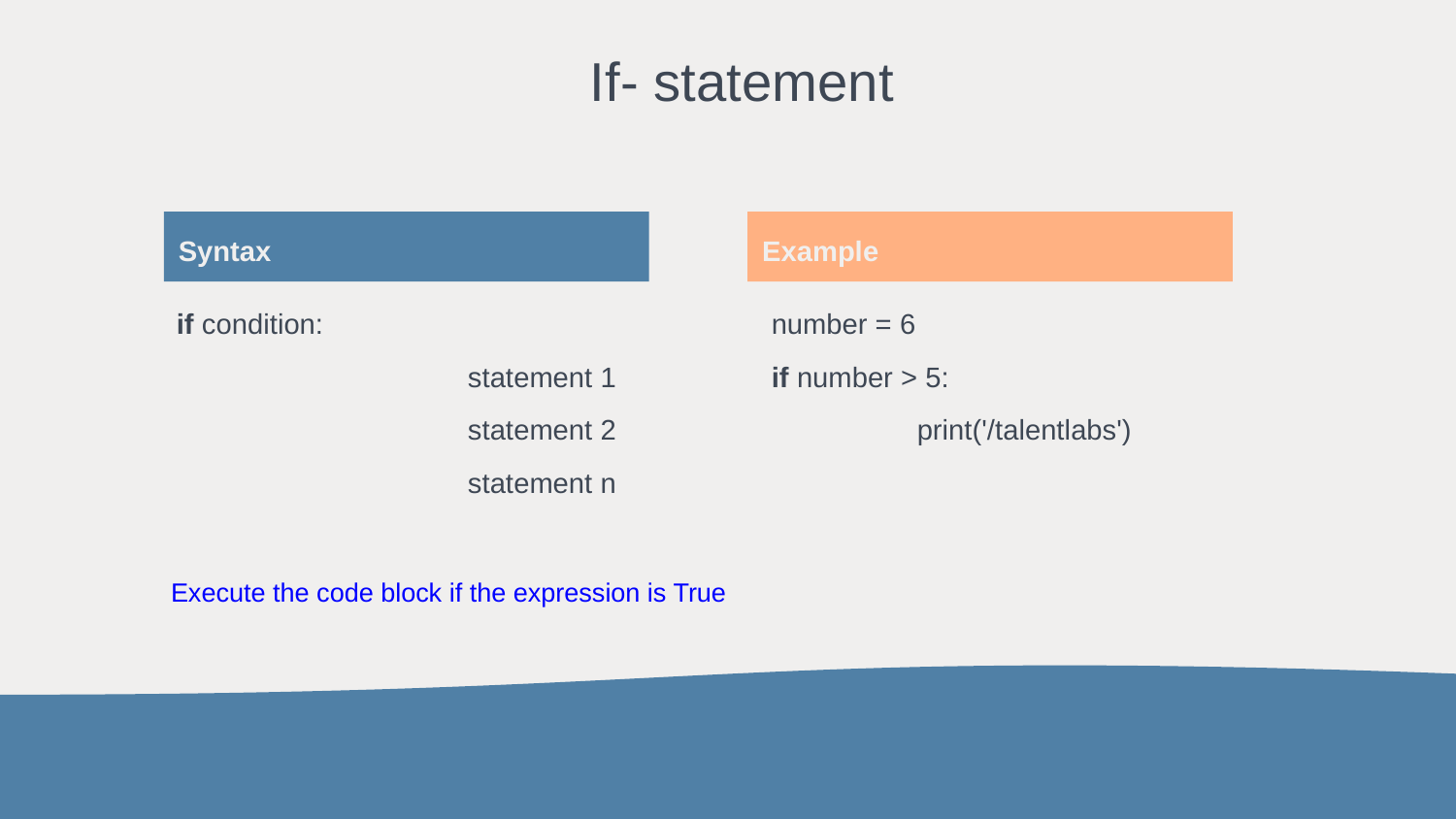

# If- statement
Syntax
Example
if condition:
		statement 1
		statement 2
		statement n
number = 6
if number > 5:
	print('/talentlabs')
Execute the code block if the expression is True